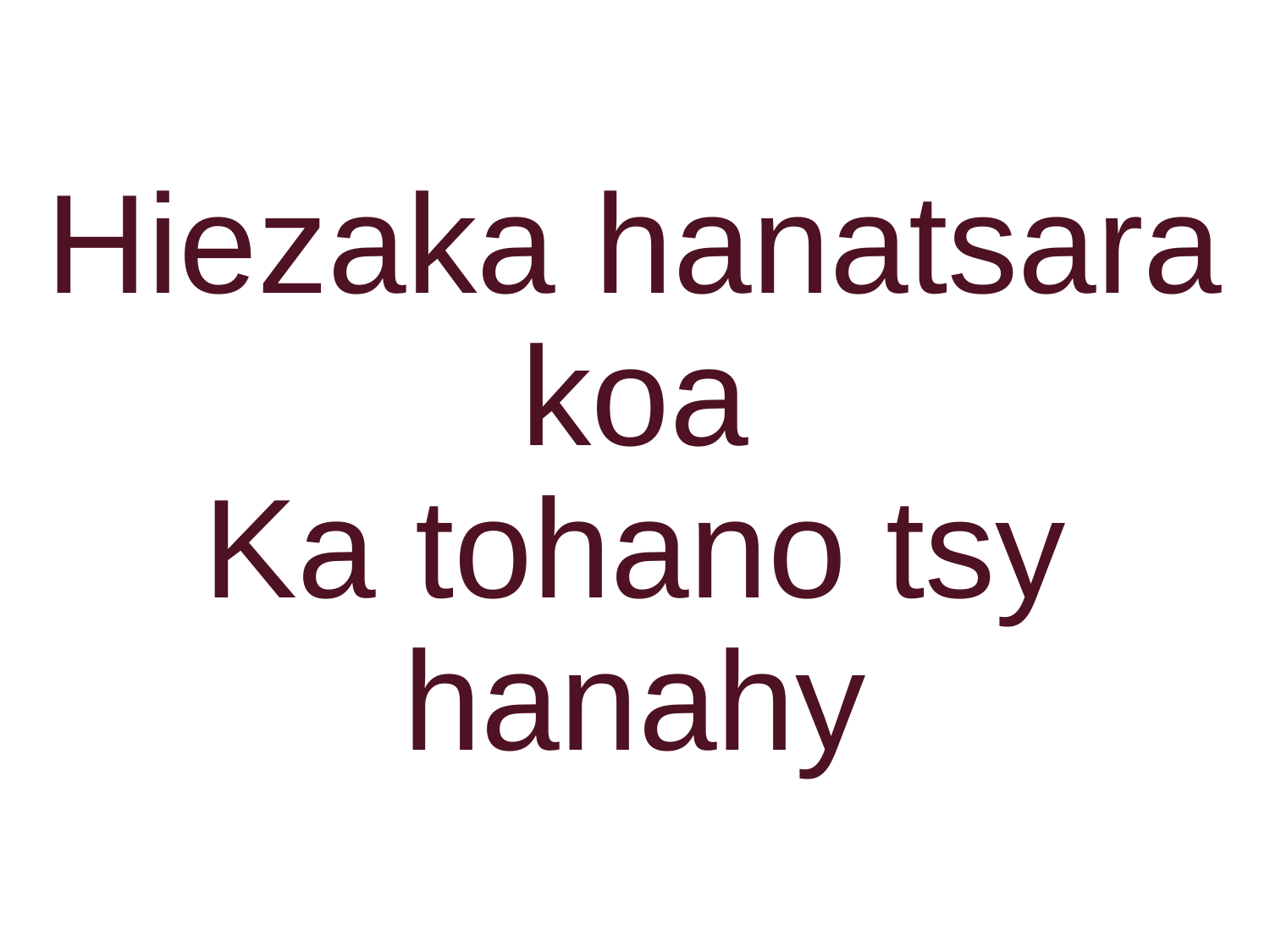

# Hiezaka hanatsara koa Ka tohano tsy hanahy